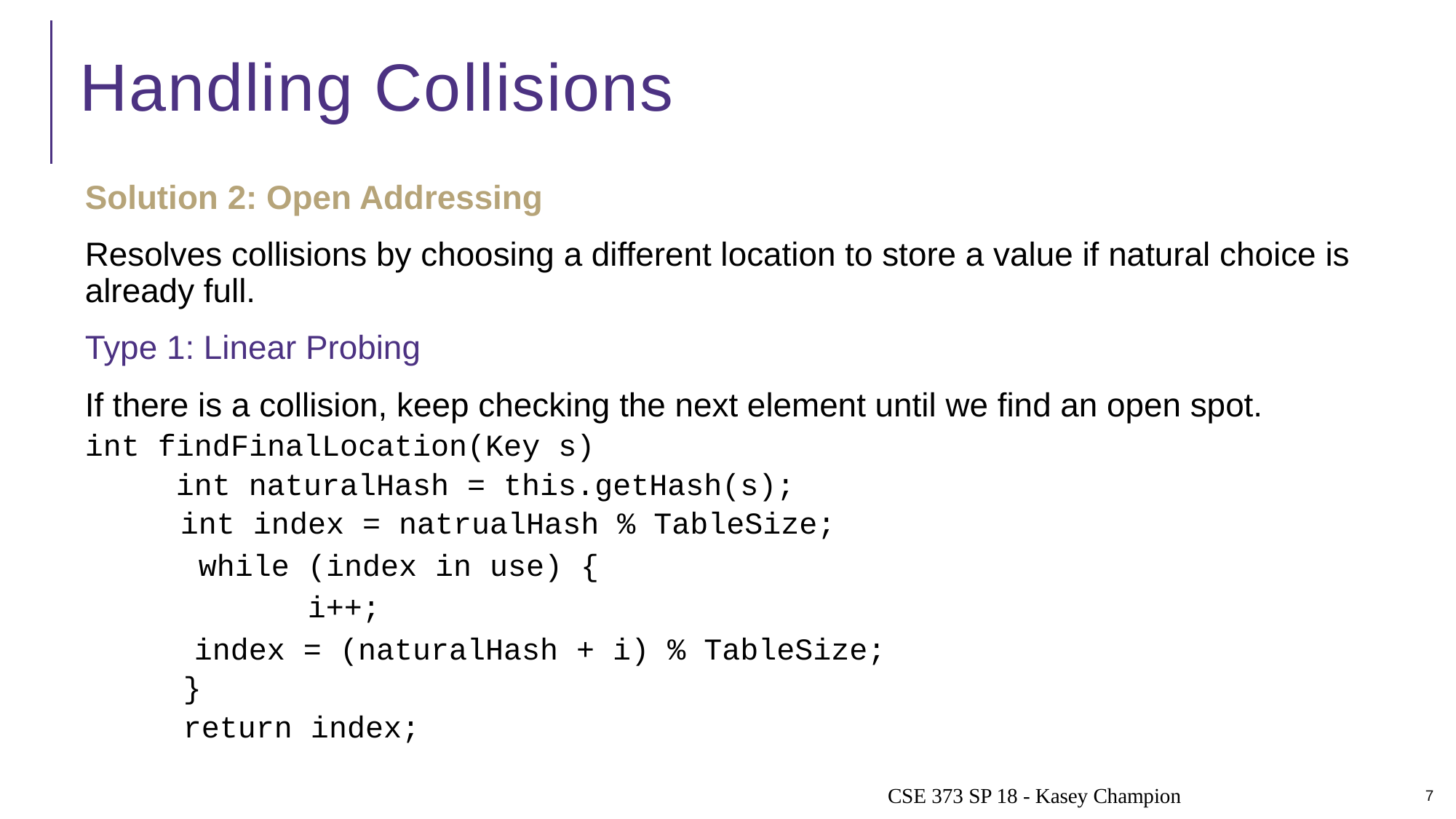

# Handling Collisions
Solution 2: Open Addressing
Resolves collisions by choosing a different location to store a value if natural choice is already full.
Type 1: Linear Probing
If there is a collision, keep checking the next element until we find an open spot.
int findFinalLocation(Key s)
     int naturalHash = this.getHash(s);
     int index = natrualHash % TableSize;
	while (index in use) {
		i++;
     	index = (naturalHash + i) % TableSize;
	}
	return index;

CSE 373 SP 18 - Kasey Champion
7